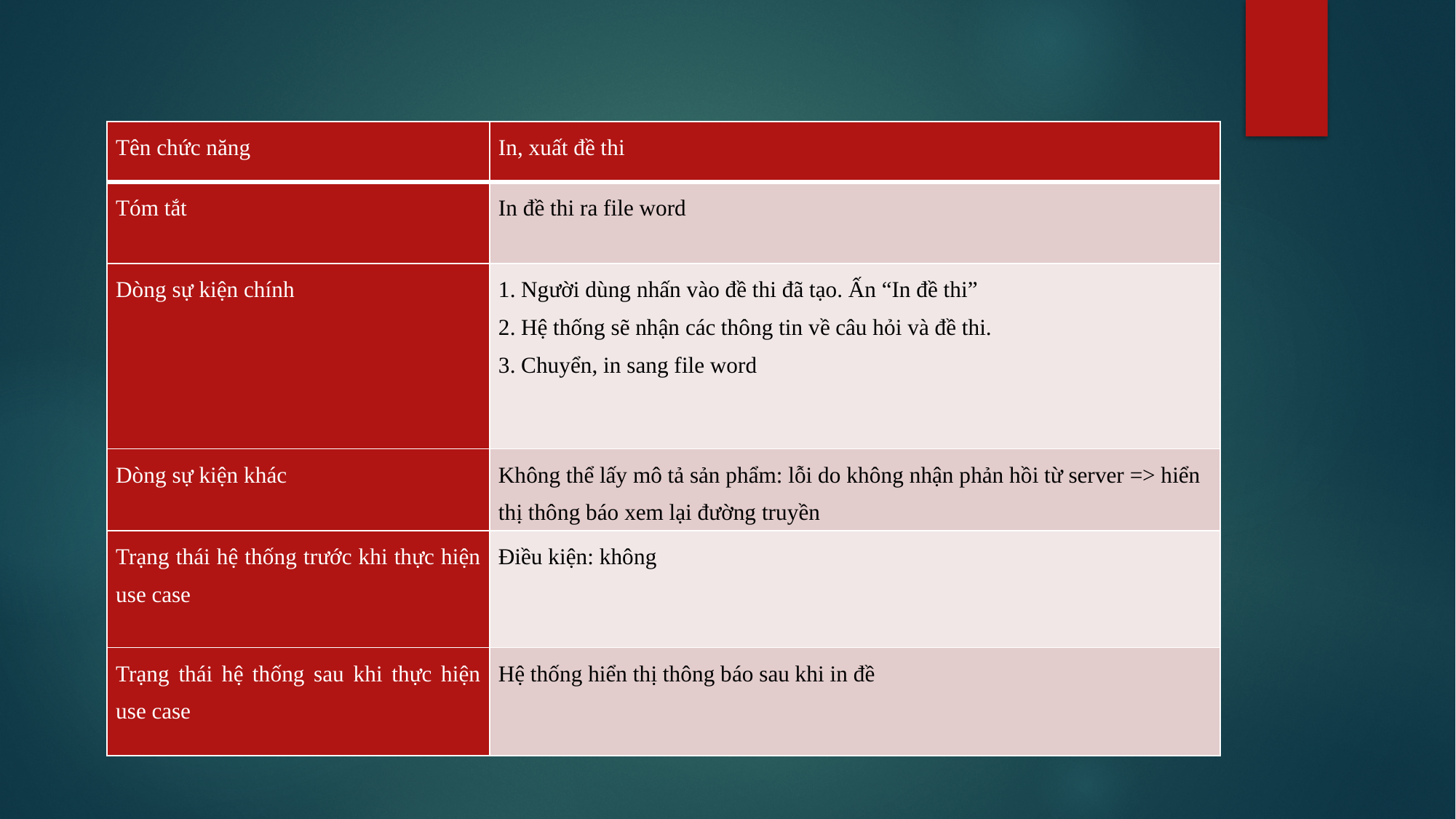

| Tên chức năng | In, xuất đề thi |
| --- | --- |
| Tóm tắt | In đề thi ra file word |
| Dòng sự kiện chính | 1. Người dùng nhấn vào đề thi đã tạo. Ấn “In đề thi” 2. Hệ thống sẽ nhận các thông tin về câu hỏi và đề thi. 3. Chuyển, in sang file word |
| Dòng sự kiện khác | Không thể lấy mô tả sản phẩm: lỗi do không nhận phản hồi từ server => hiển thị thông báo xem lại đường truyền |
| Trạng thái hệ thống trước khi thực hiện use case | Điều kiện: không |
| Trạng thái hệ thống sau khi thực hiện use case | Hệ thống hiển thị thông báo sau khi in đề |